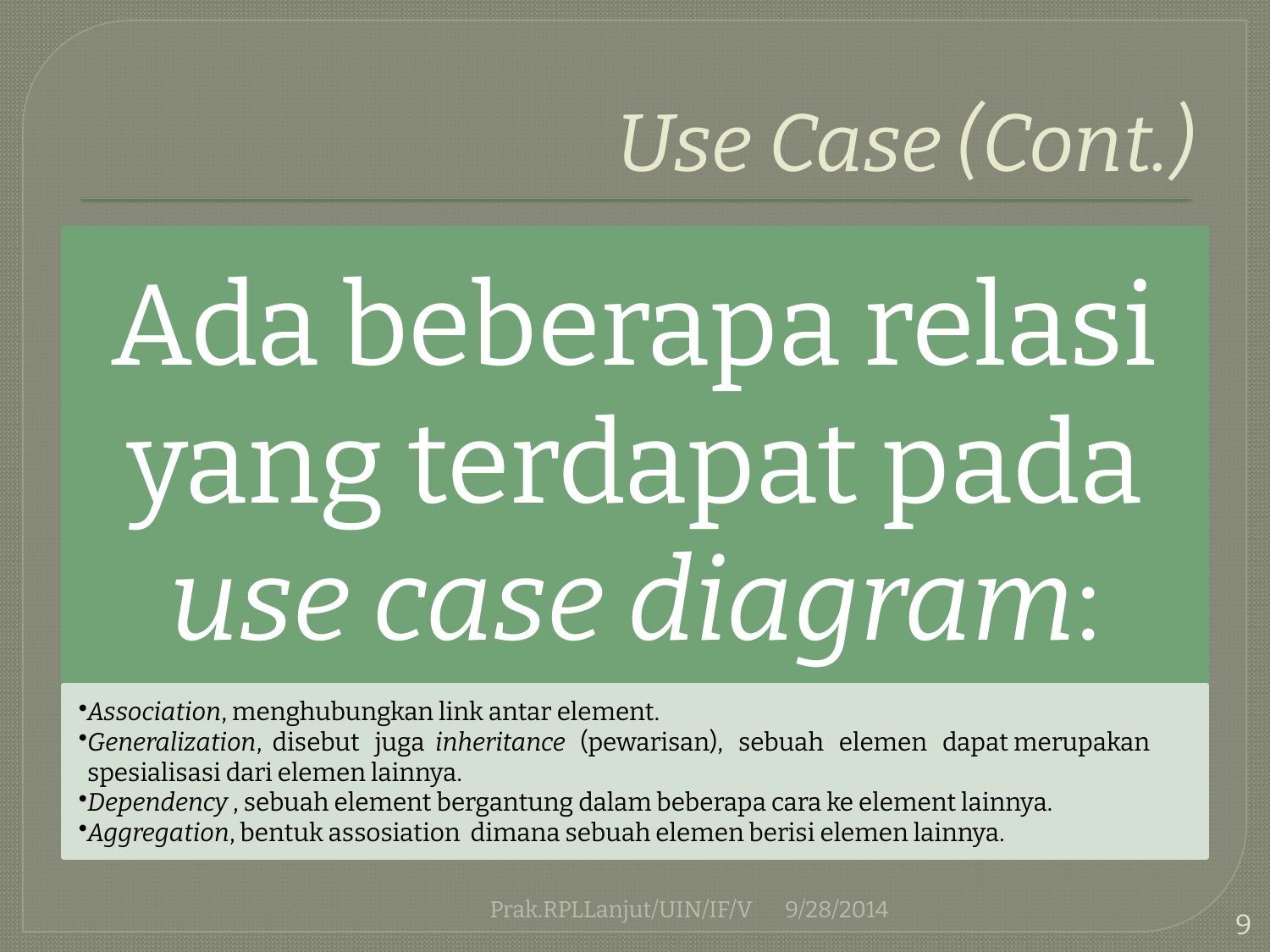

# Use Case (Cont.)
Ada beberapa relasi yang terdapat pada use case diagram:
Association, menghubungkan link antar element.
Generalization,  disebut   juga  inheritance   (pewarisan),   sebuah   elemen   dapat merupakan spesialisasi dari elemen lainnya.
Dependency , sebuah element bergantung dalam beberapa cara ke element lainnya.
Aggregation, bentuk assosiation  dimana sebuah elemen berisi elemen lainnya.
Prak.RPLLanjut/UIN/IF/V
9/28/2014
9